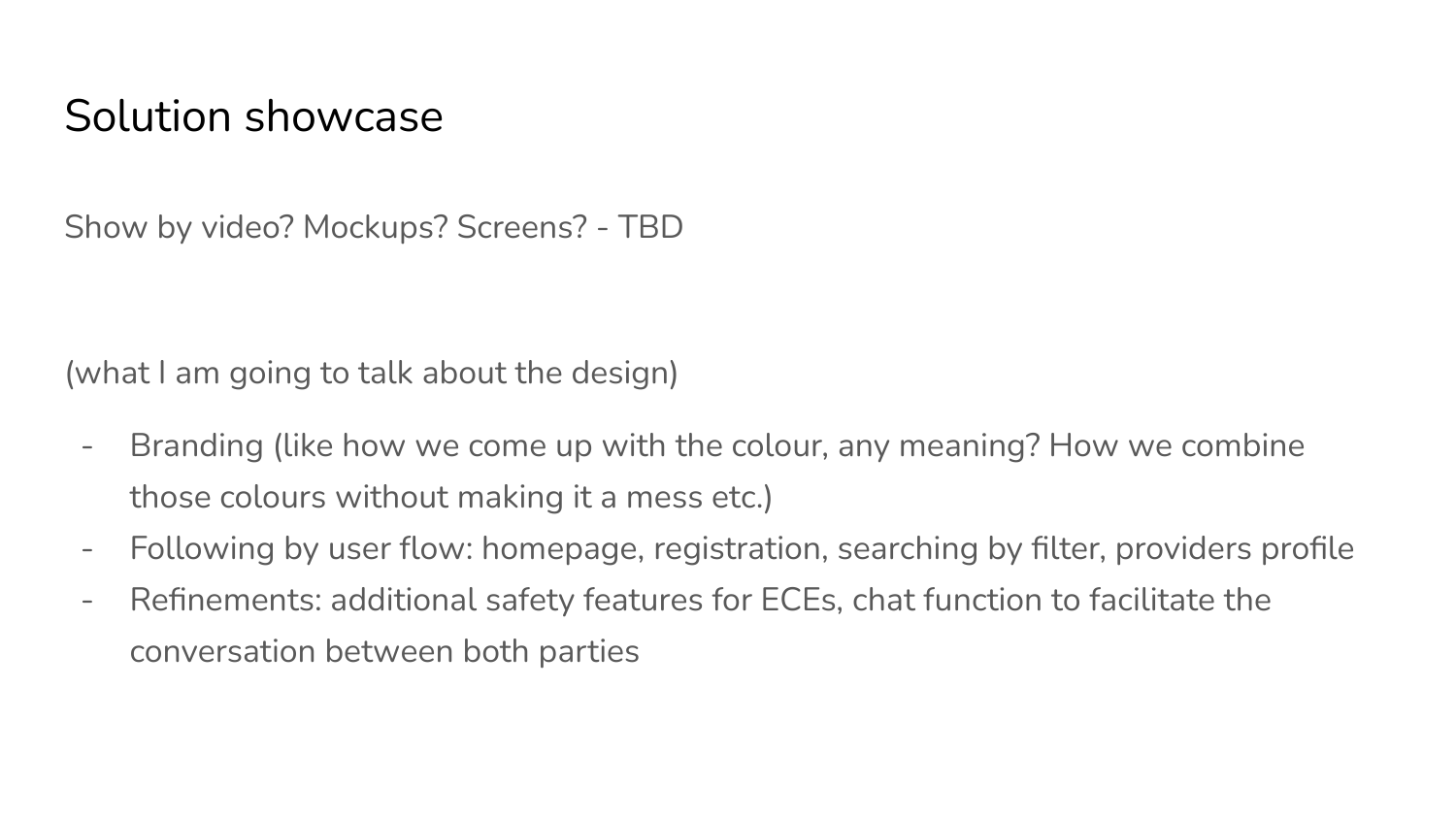

# Solution showcase
Show by video? Mockups? Screens? - TBD

(what I am going to talk about the design)
Branding (like how we come up with the colour, any meaning? How we combine those colours without making it a mess etc.)
Following by user flow: homepage, registration, searching by filter, providers profile
Refinements: additional safety features for ECEs, chat function to facilitate the conversation between both parties